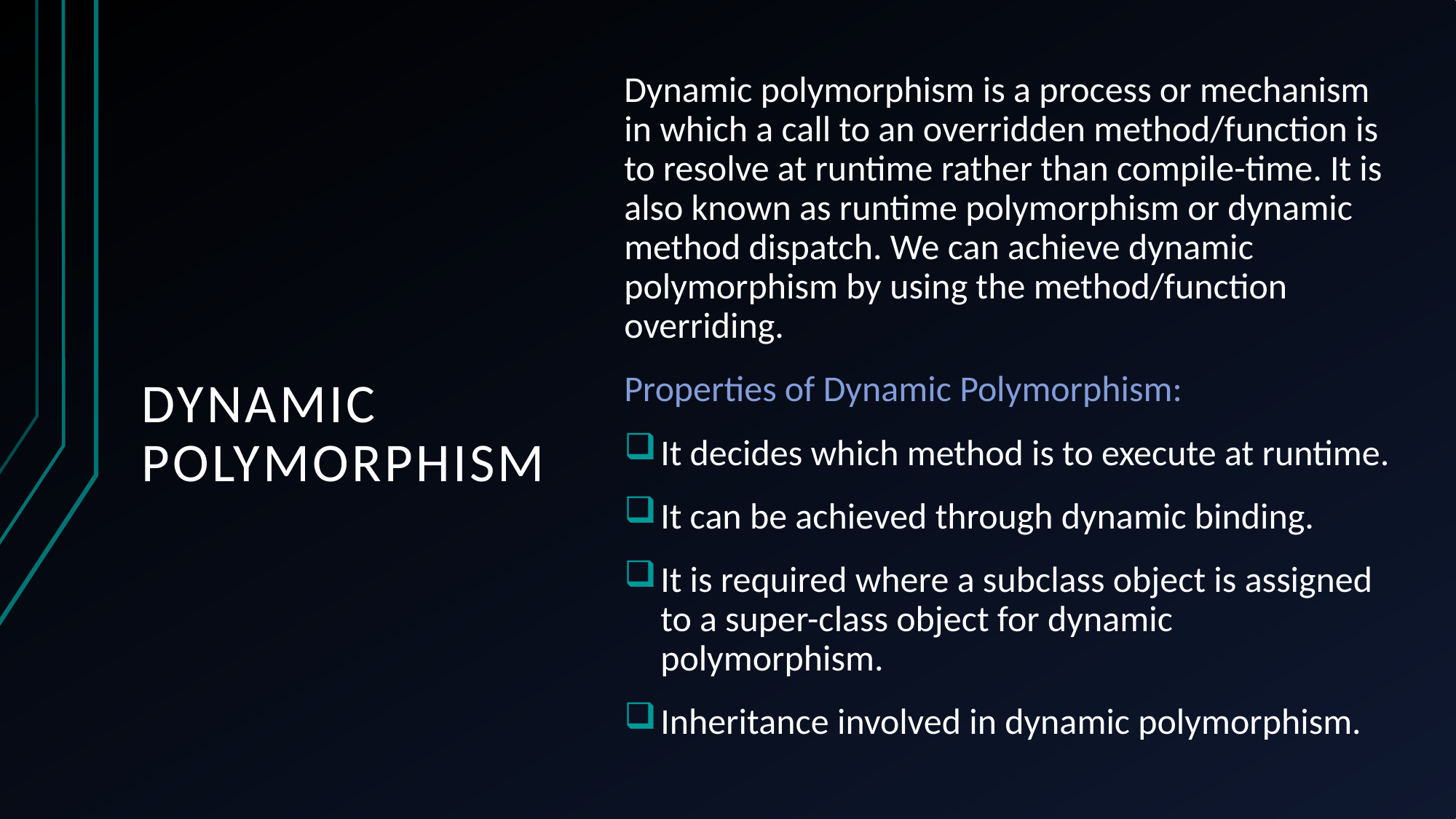

Dynamic polymorphism is a process or mechanism in which a call to an overridden method/function is to resolve at runtime rather than compile-time. It is also known as runtime polymorphism or dynamic method dispatch. We can achieve dynamic polymorphism by using the method/function overriding.
Properties of Dynamic Polymorphism:
It decides which method is to execute at runtime.
It can be achieved through dynamic binding.
It is required where a subclass object is assigned to a super-class object for dynamic polymorphism.
Inheritance involved in dynamic polymorphism.
# Dynamic Polymorphism